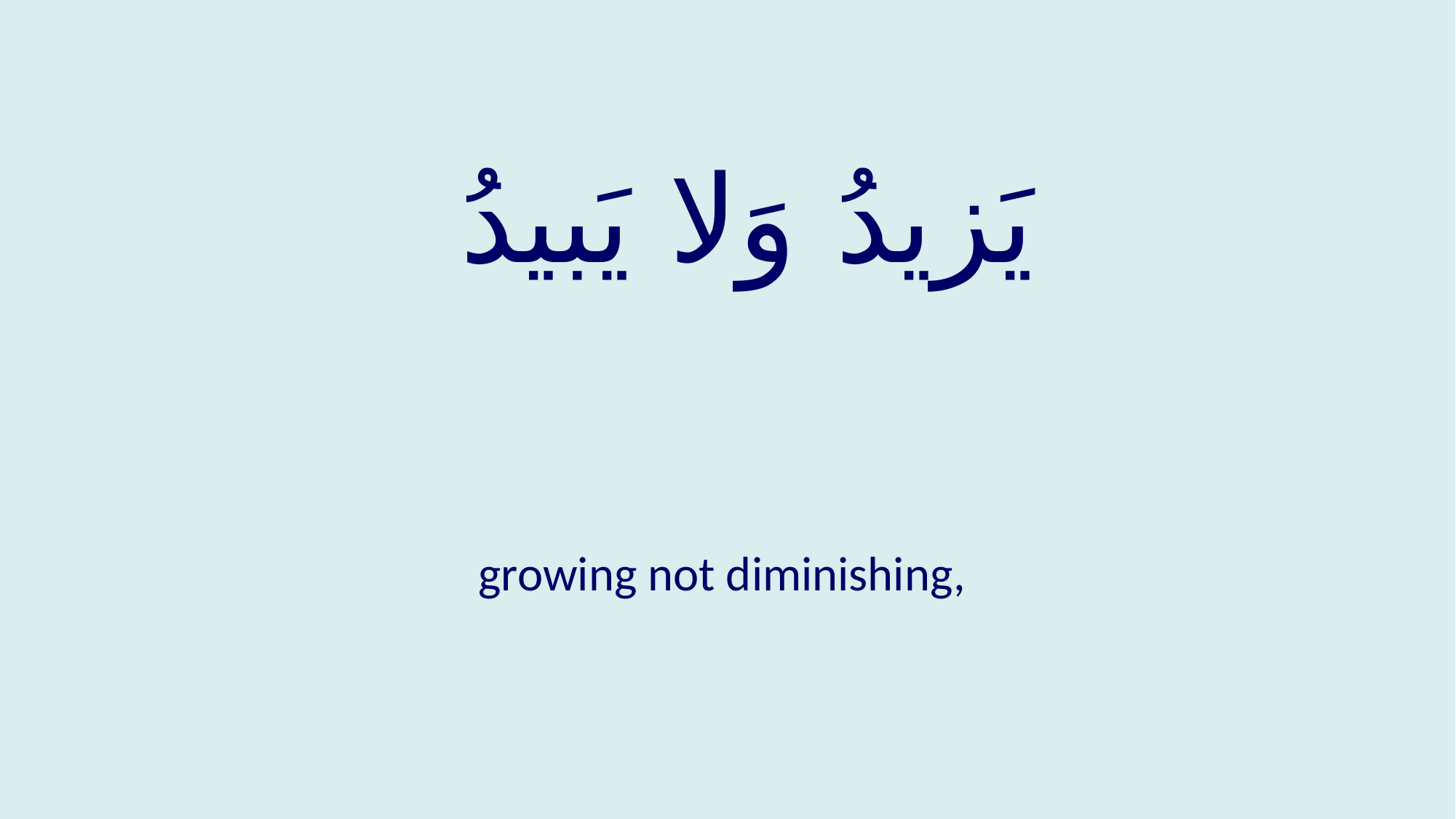

# يَزيدُ وَلا يَبيدُ
growing not diminishing,